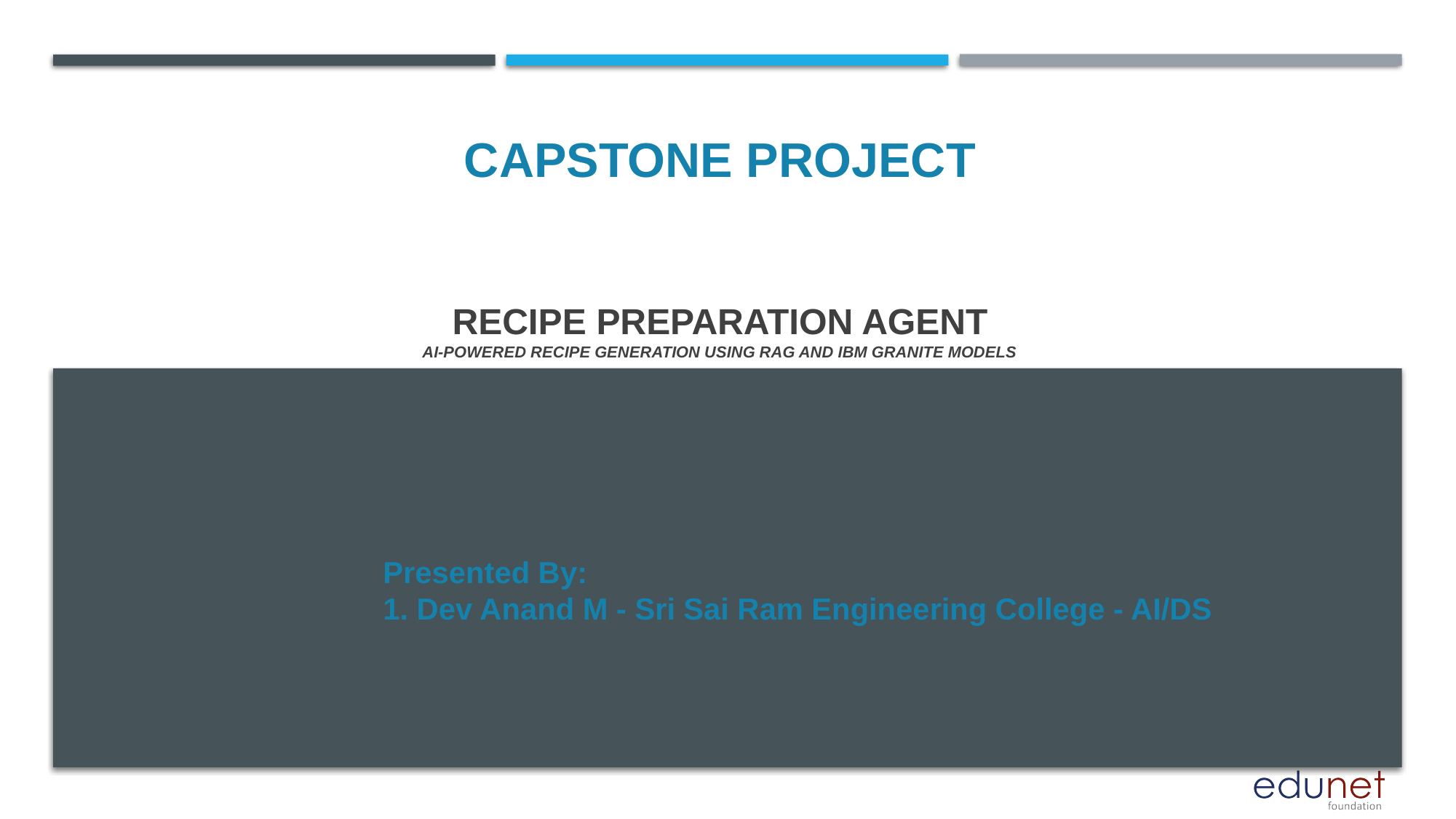

CAPSTONE PROJECT
# Recipe Preparation Agent AI-Powered Recipe Generation Using RAG and IBM Granite Models
Presented By:
1. Dev Anand M - Sri Sai Ram Engineering College - AI/DS